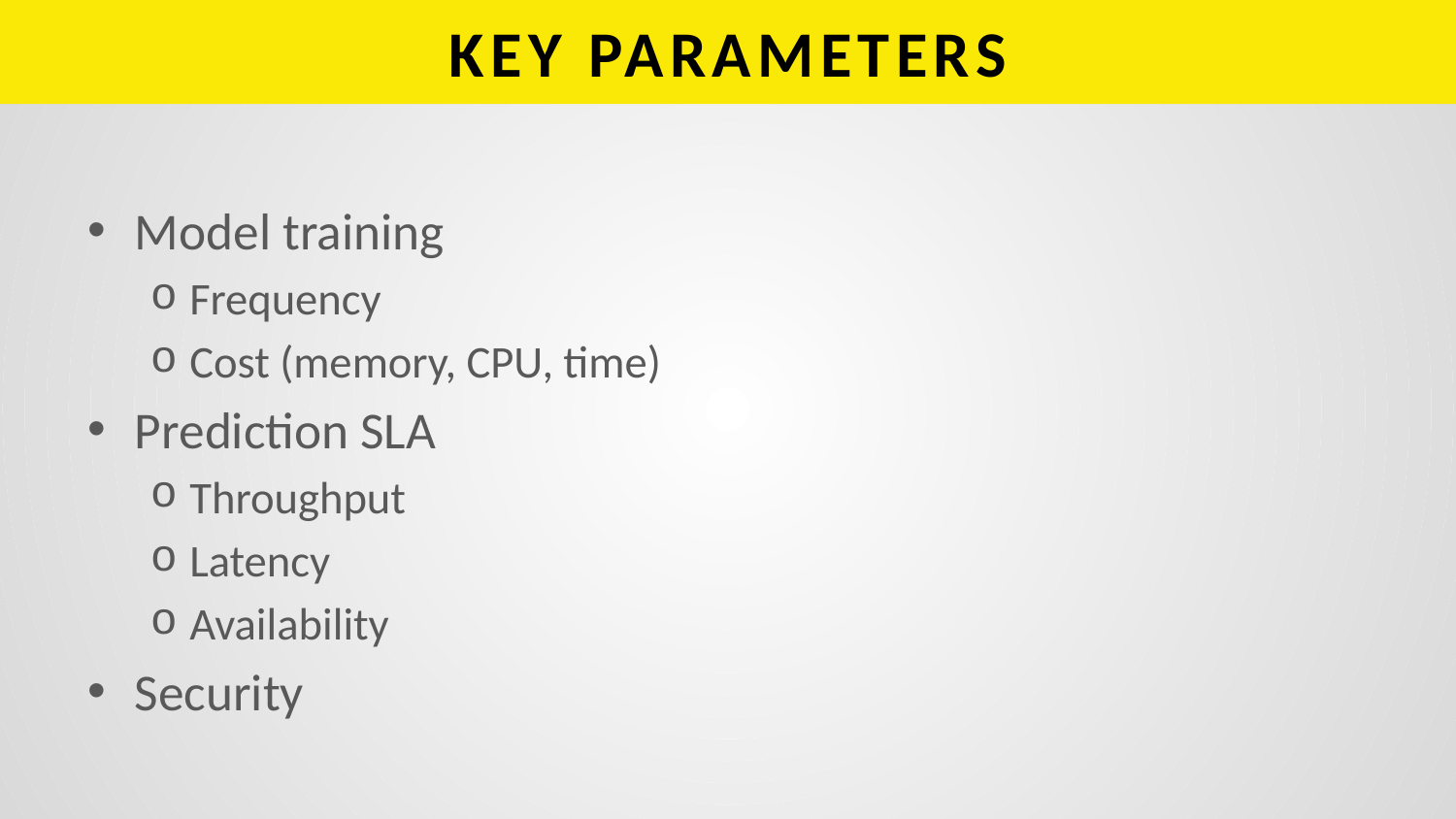

# KEY PARAMETERS
Model training
Frequency
Cost (memory, CPU, time)
Prediction SLA
Throughput
Latency
Availability
Security